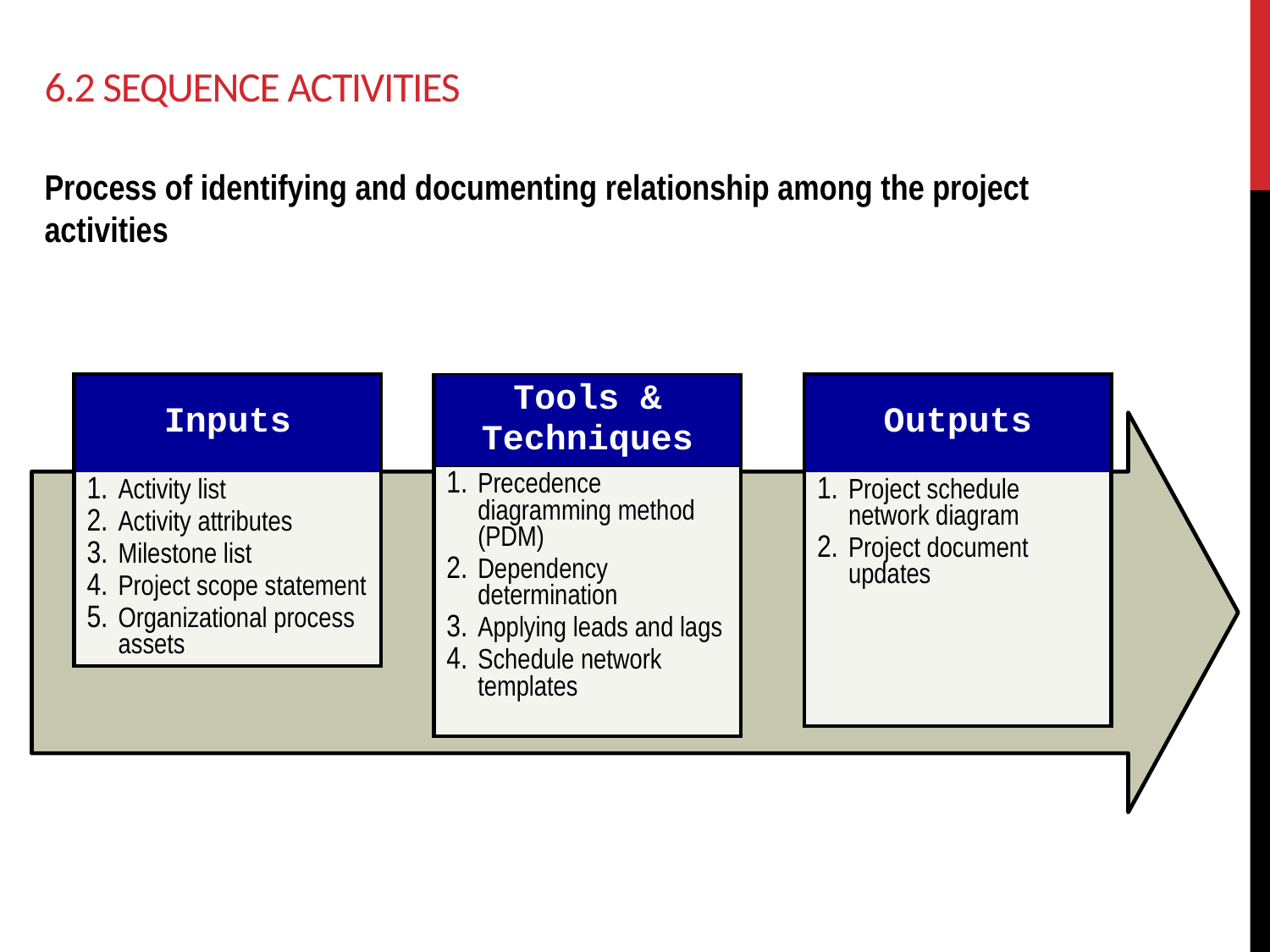

# 6.2 Sequence Activities
Process of identifying and documenting relationship among the project activities
| Inputs |
| --- |
| Activity list Activity attributes Milestone list Project scope statement Organizational process assets |
| Tools & Techniques |
| --- |
| Precedence diagramming method (PDM) Dependency determination Applying leads and lags Schedule network templates |
| Outputs |
| --- |
| Project schedule network diagram Project document updates |